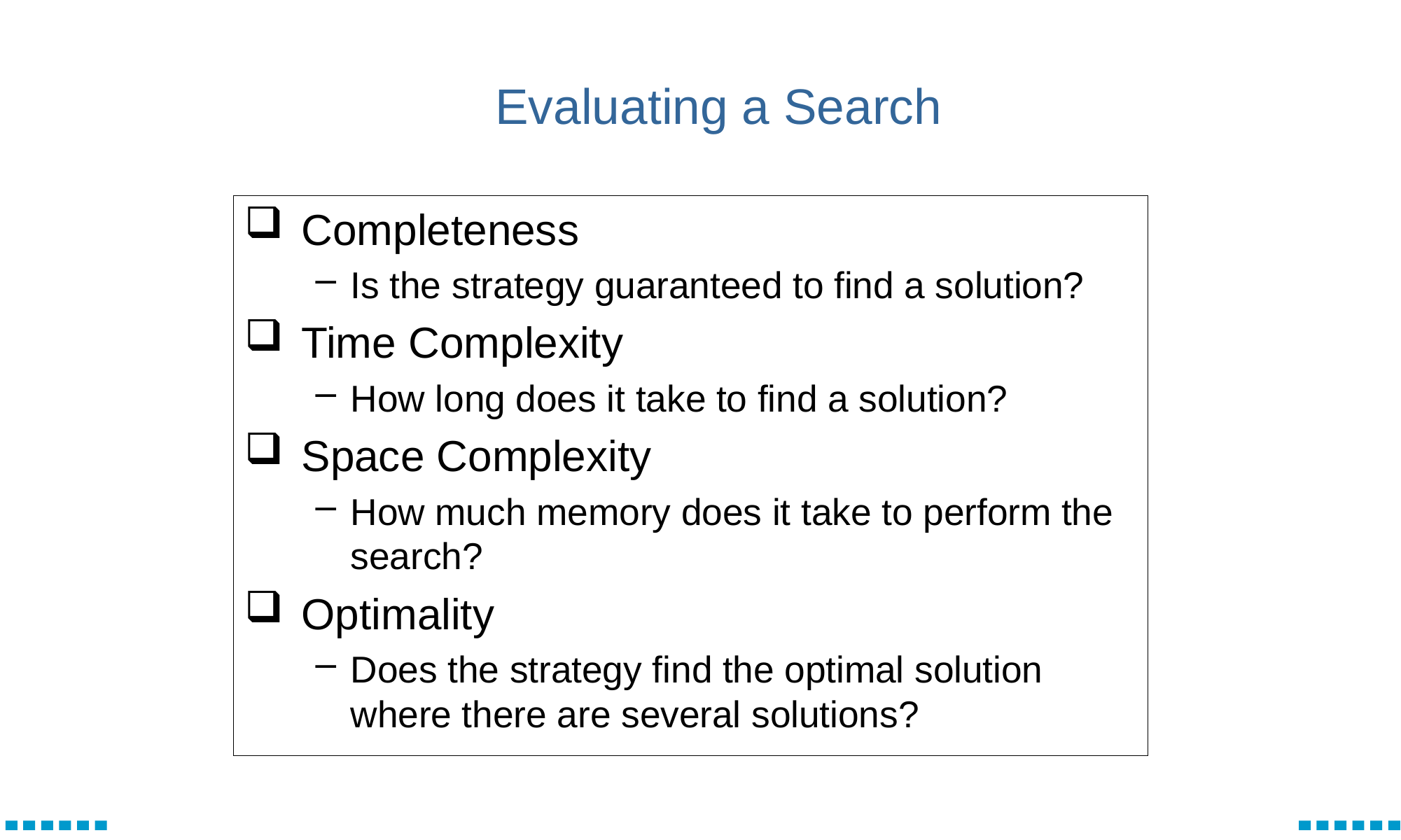

# Evaluating a Search
Completeness
Is the strategy guaranteed to find a solution?
Time Complexity
How long does it take to find a solution?
Space Complexity
How much memory does it take to perform the search?
Optimality
Does the strategy find the optimal solution where there are several solutions?